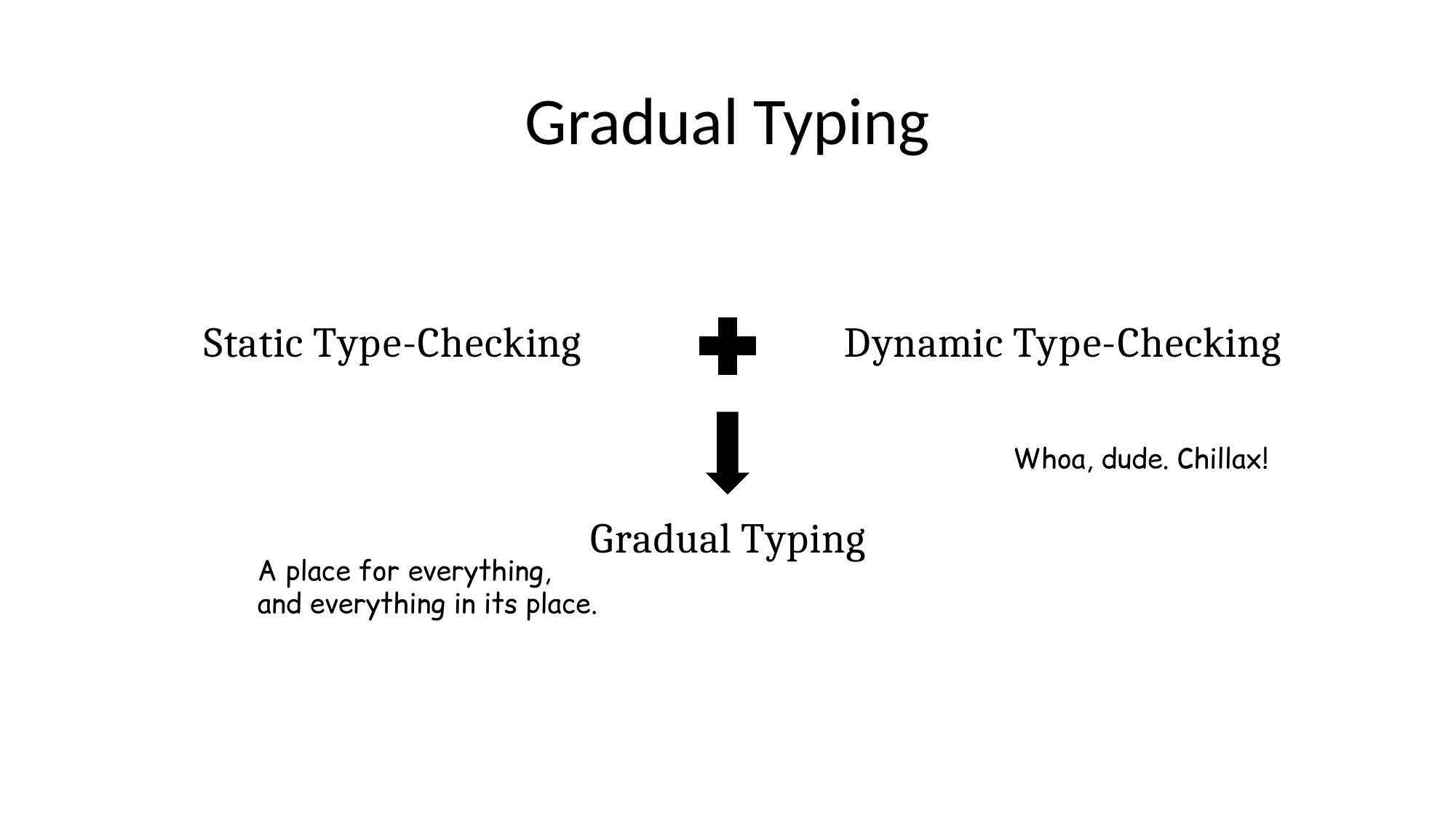

# Gradual Typing

Gradual Typing
Static Type-Checking
Dynamic Type-Checking
Whoa, dude. Chillax!
A place for everything,
and everything in its place.